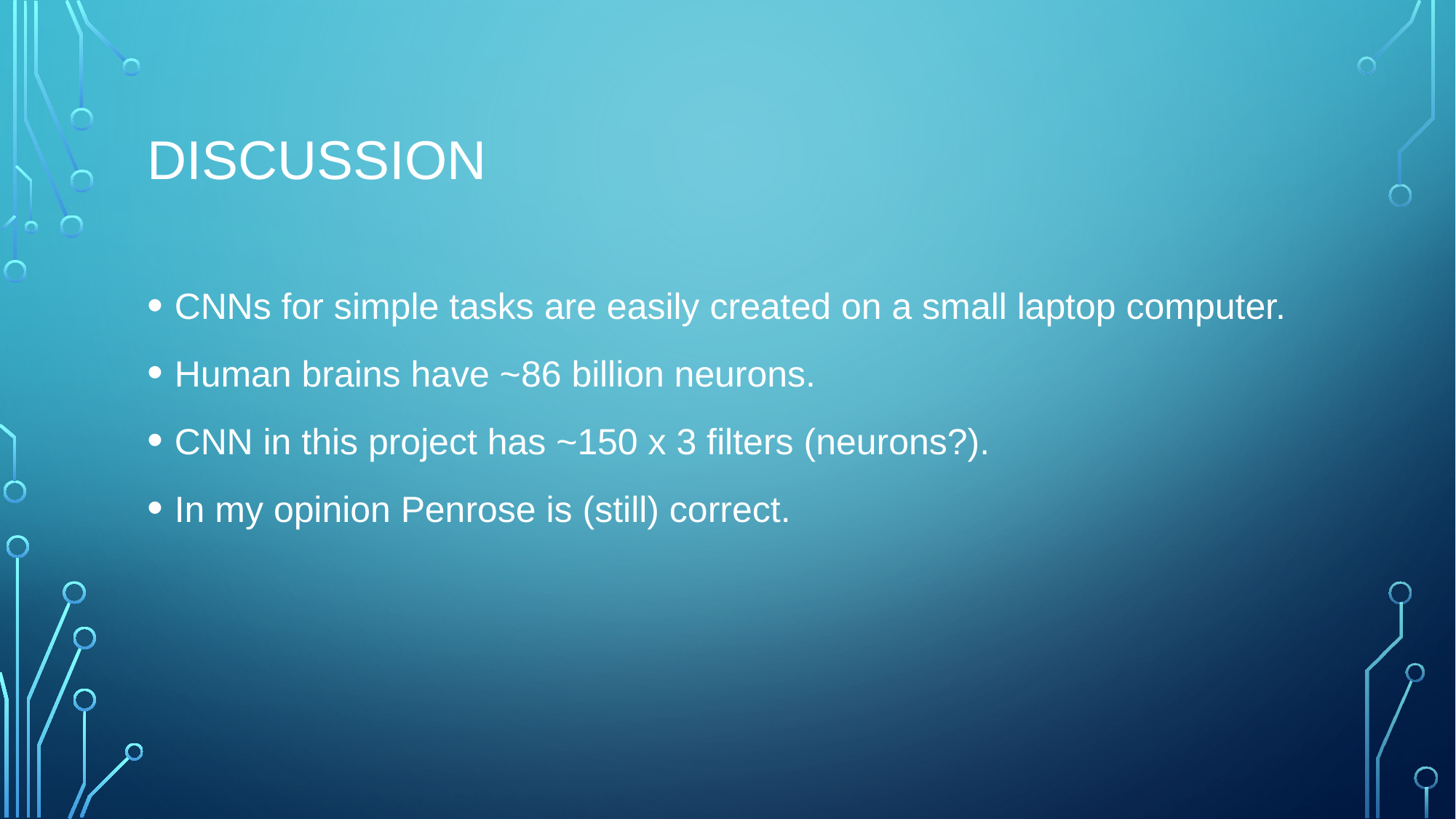

# discussion
CNNs for simple tasks are easily created on a small laptop computer.
Human brains have ~86 billion neurons.
CNN in this project has ~150 x 3 filters (neurons?).
In my opinion Penrose is (still) correct.